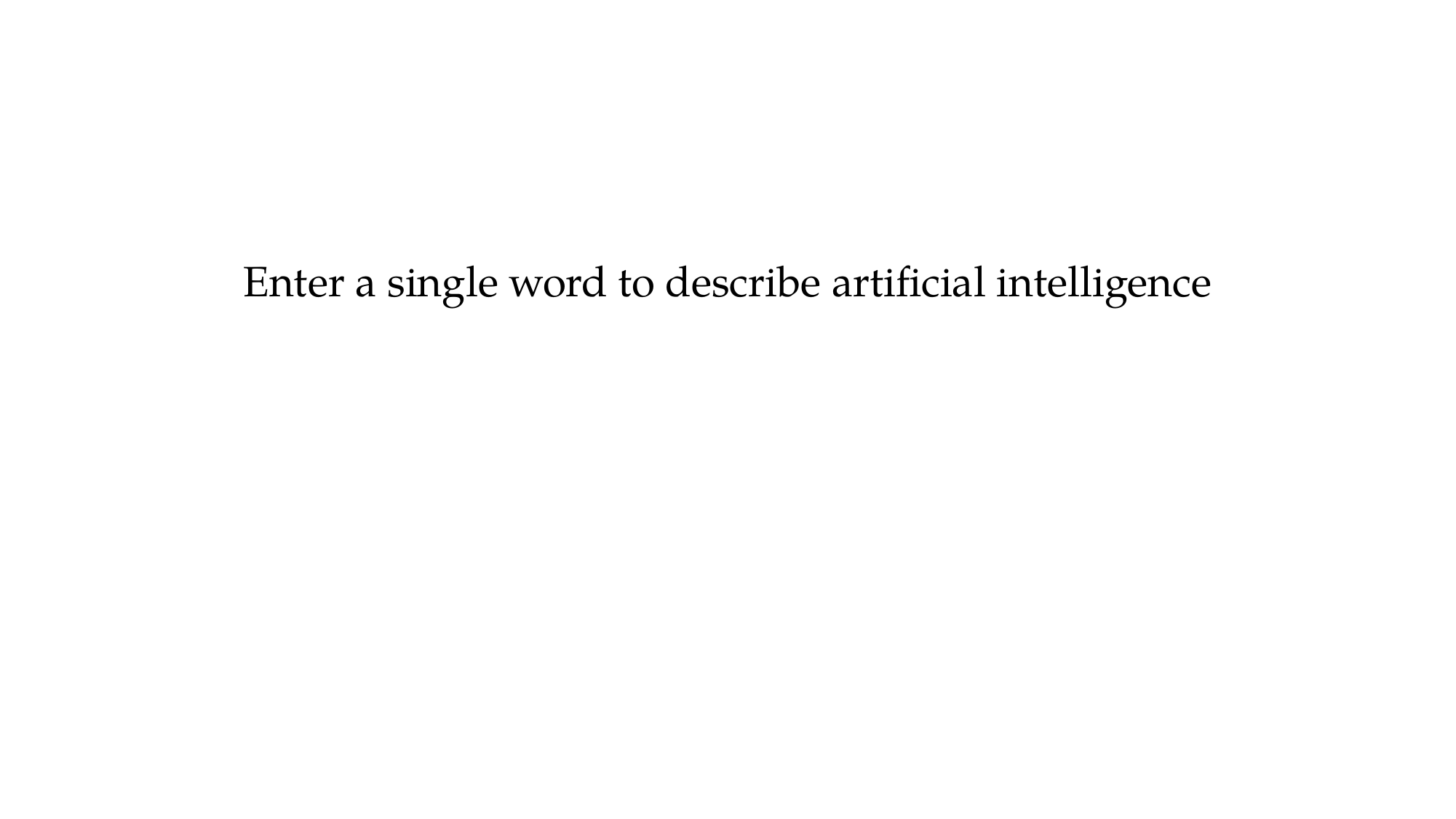

Enter a single word to describe artificial intelligence